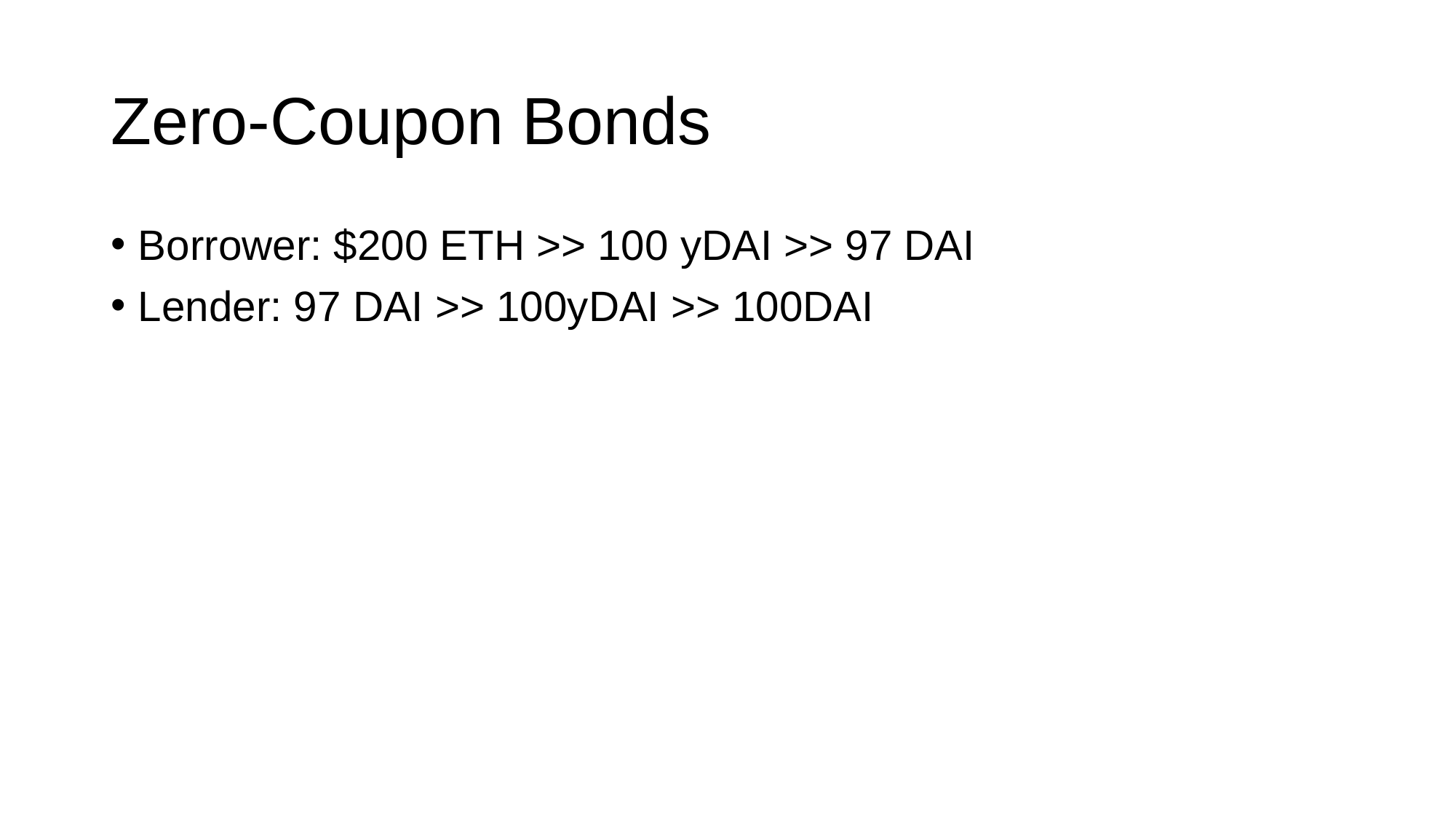

# Zero-Coupon Bonds
Borrower: $200 ETH >> 100 yDAI >> 97 DAI
Lender: 97 DAI >> 100yDAI >> 100DAI